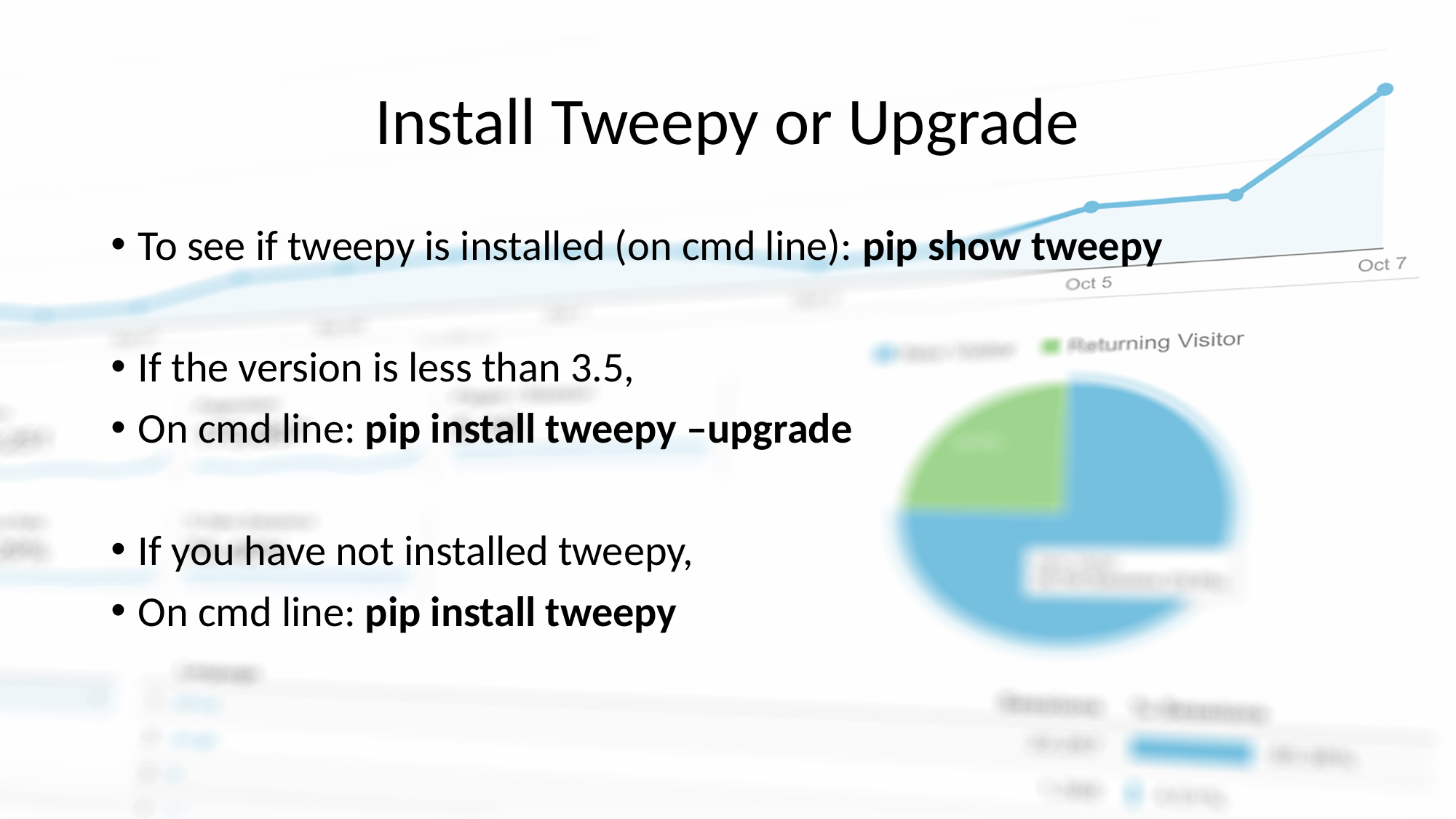

# Install Tweepy or Upgrade
To see if tweepy is installed (on cmd line): pip show tweepy

If the version is less than 3.5,
On cmd line: pip install tweepy –upgrade

If you have not installed tweepy,
On cmd line: pip install tweepy